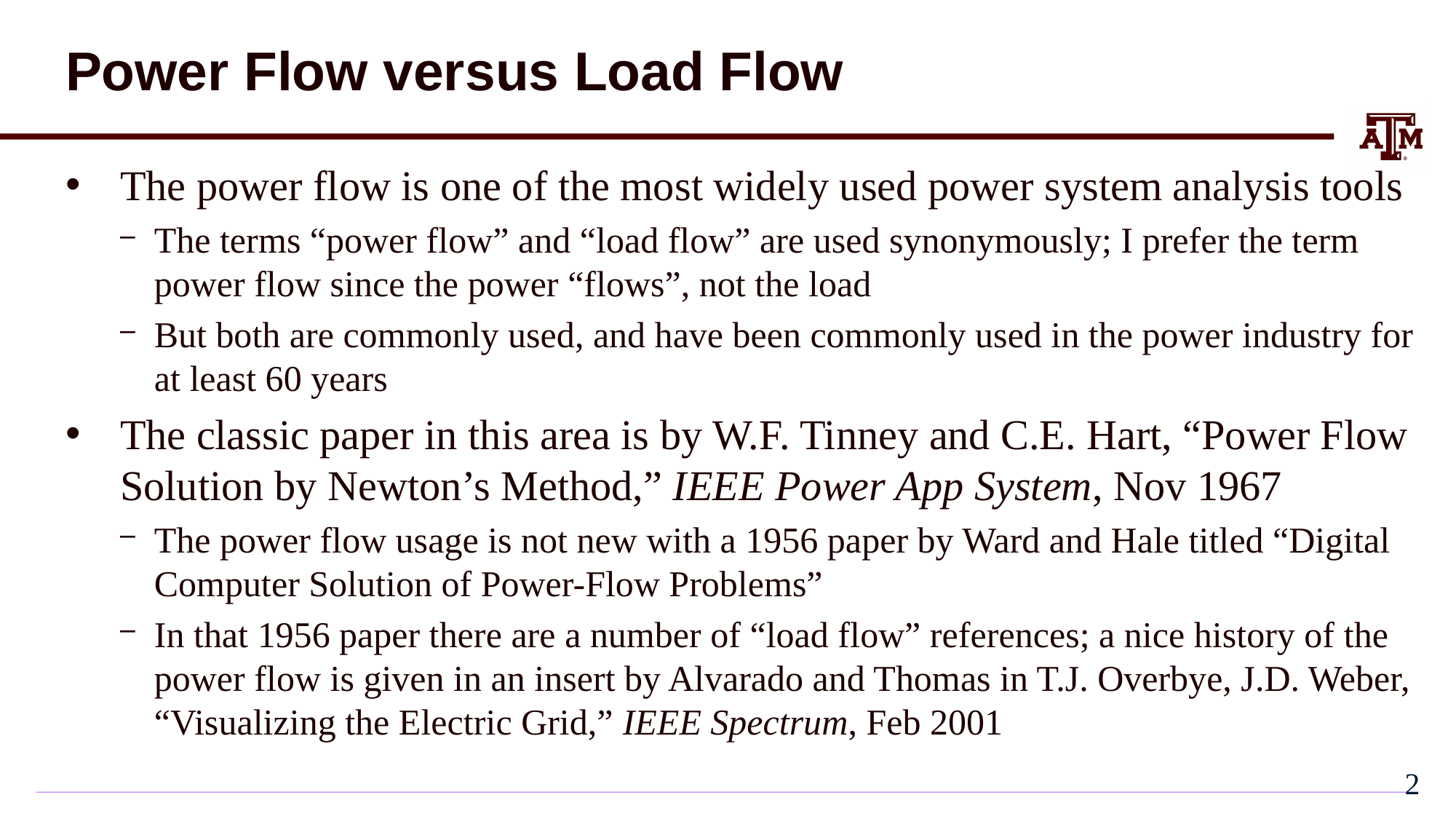

# Power Flow versus Load Flow
The power flow is one of the most widely used power system analysis tools
The terms “power flow” and “load flow” are used synonymously; I prefer the term power flow since the power “flows”, not the load
But both are commonly used, and have been commonly used in the power industry for at least 60 years
The classic paper in this area is by W.F. Tinney and C.E. Hart, “Power Flow Solution by Newton’s Method,” IEEE Power App System, Nov 1967
The power flow usage is not new with a 1956 paper by Ward and Hale titled “Digital Computer Solution of Power-Flow Problems”
In that 1956 paper there are a number of “load flow” references; a nice history of the power flow is given in an insert by Alvarado and Thomas in T.J. Overbye, J.D. Weber, “Visualizing the Electric Grid,” IEEE Spectrum, Feb 2001

2